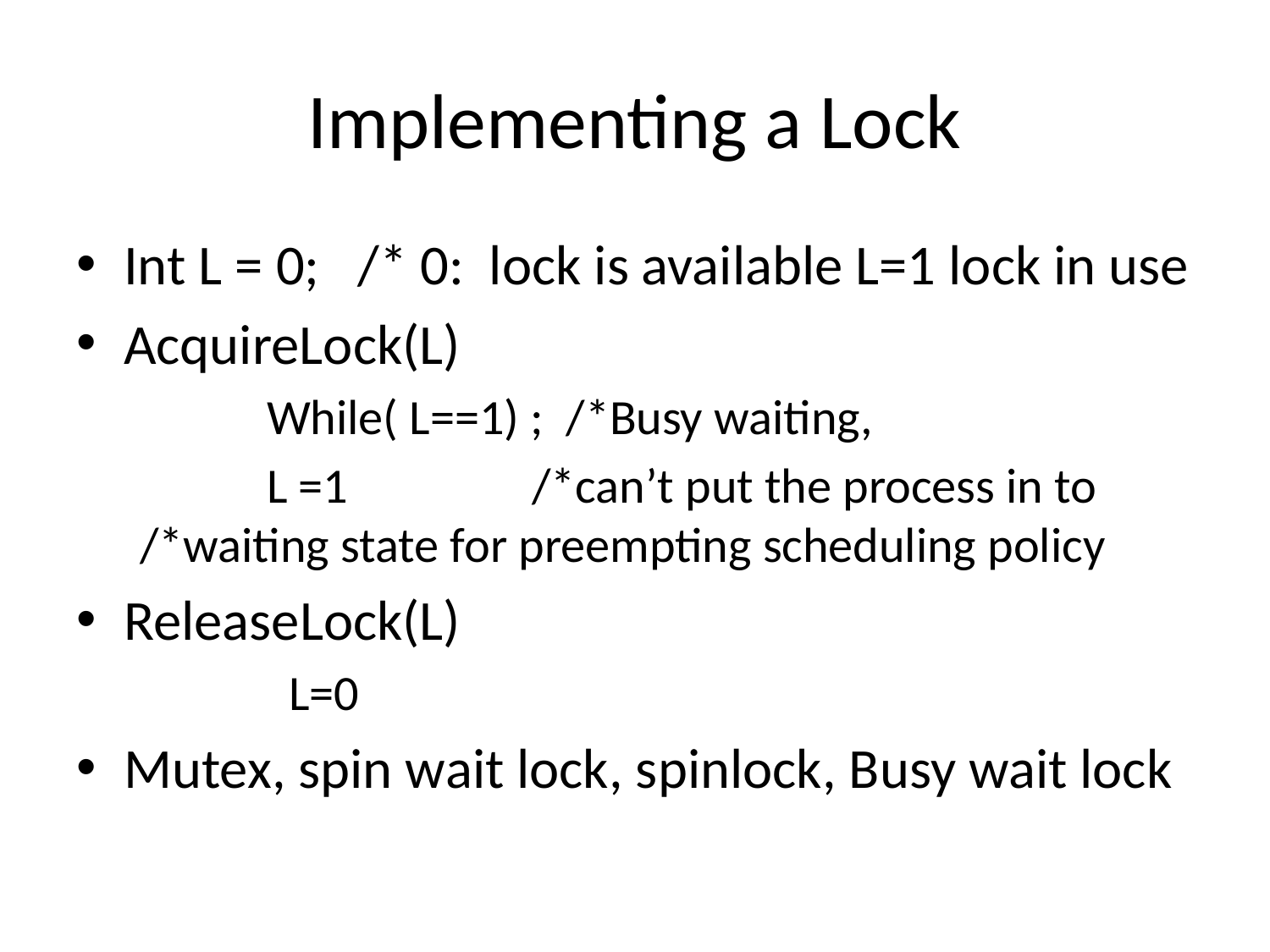

# Implementing a Lock
Int L = 0;   /* 0:  lock is available L=1 lock in use
AcquireLock(L)
	While( L==1) ;  /*Busy waiting,
	L =1		 /*can’t put the process in to /*waiting state for preempting scheduling policy
ReleaseLock(L)
	  L=0
Mutex, spin wait lock, spinlock, Busy wait lock